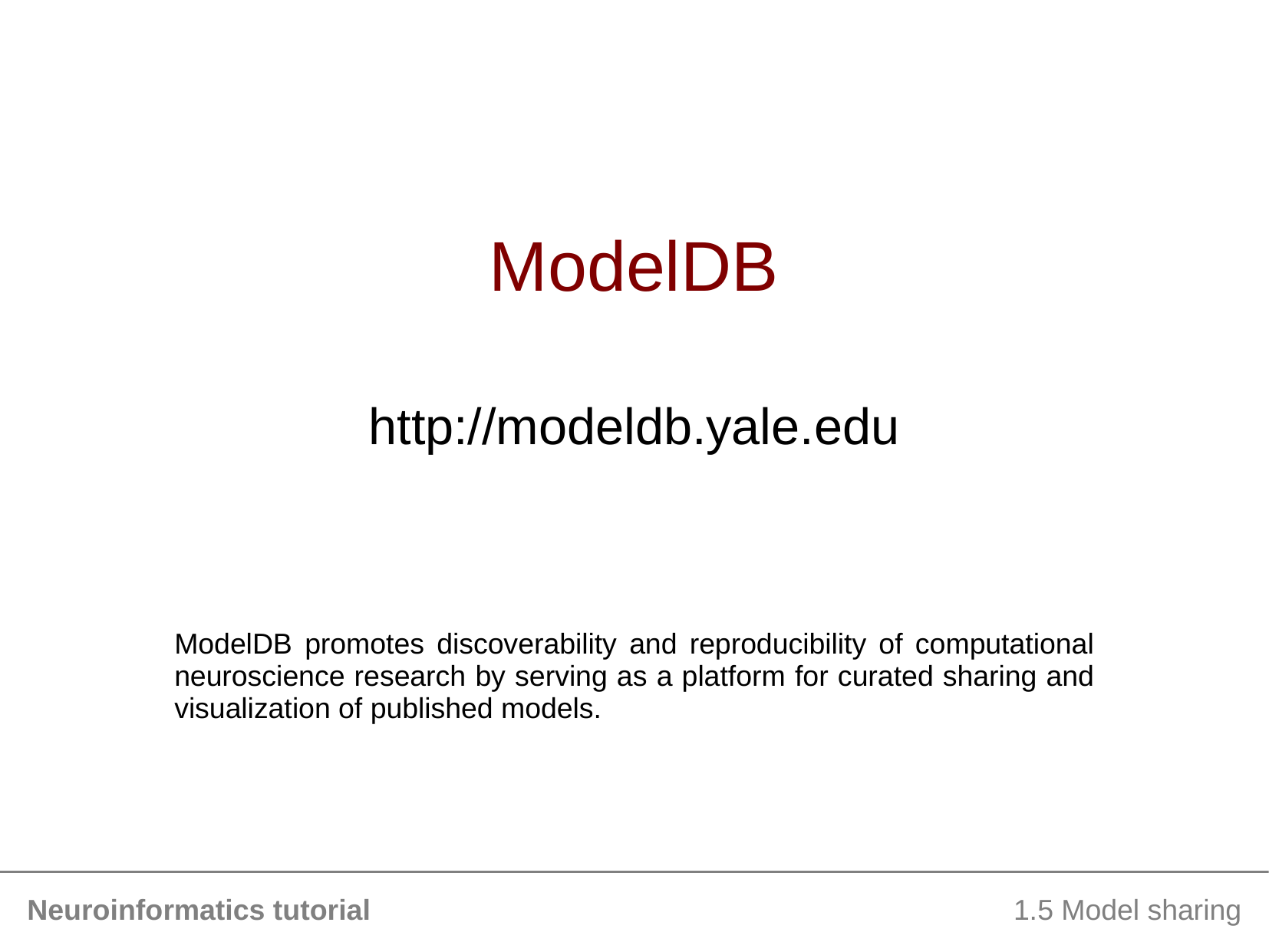

# ModelDB
http://modeldb.yale.edu
ModelDB promotes discoverability and reproducibility of computational neuroscience research by serving as a platform for curated sharing and visualization of published models.
Neuroinformatics tutorial
1.5 Model sharing